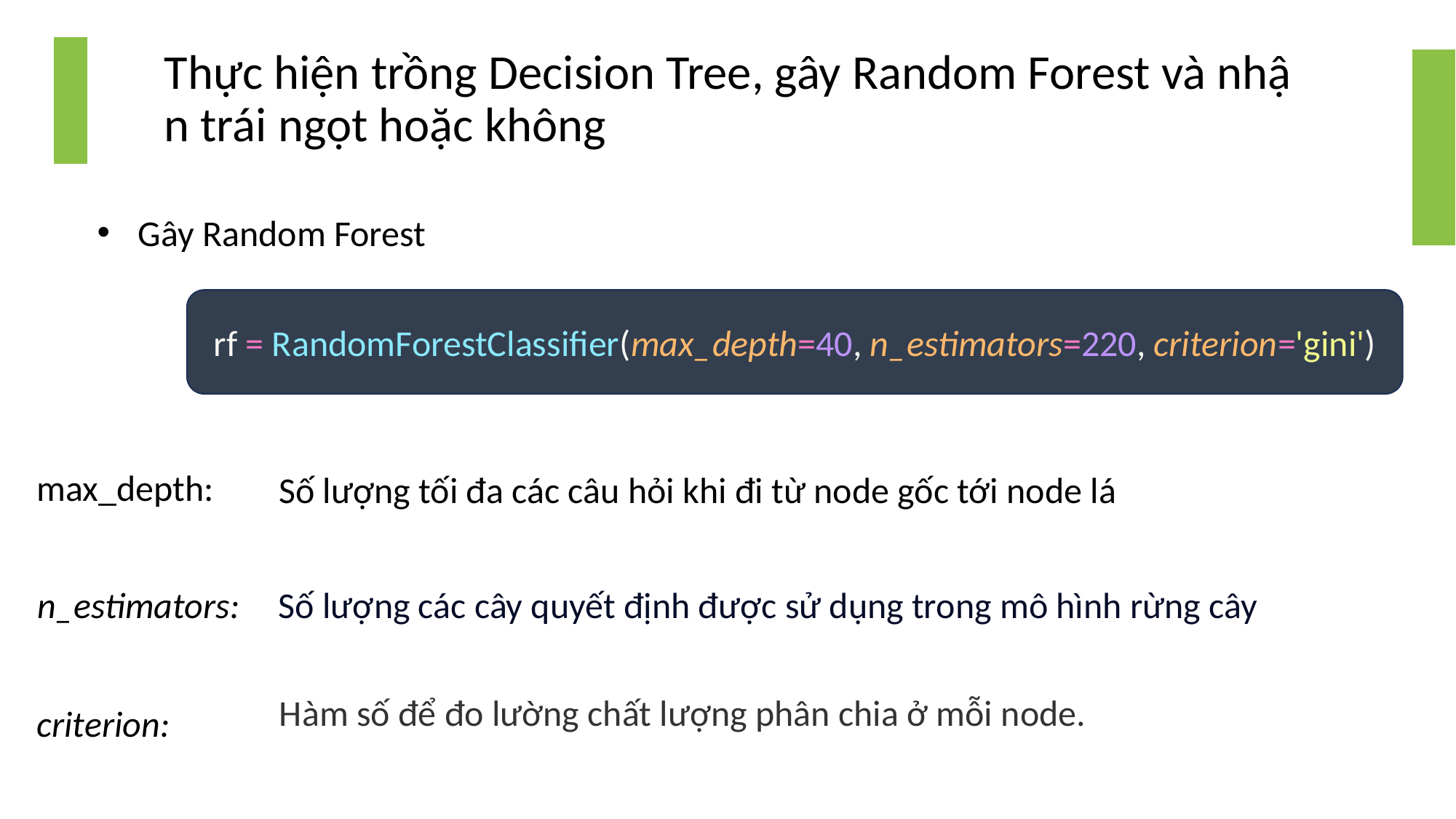

# Thực hiện trồng Decision Tree, gây Random Forest và nhận trái ngọt hoặc không

Gây Random Forest
rf = RandomForestClassifier(max_depth=40, n_estimators=220, criterion='gini')
max_depth:
Số lượng tối đa các câu hỏi khi đi từ node gốc tới node lá
n_estimators:
Số lượng các cây quyết định được sử dụng trong mô hình rừng cây
Hàm số để đo lường chất lượng phân chia ở mỗi node.
criterion: